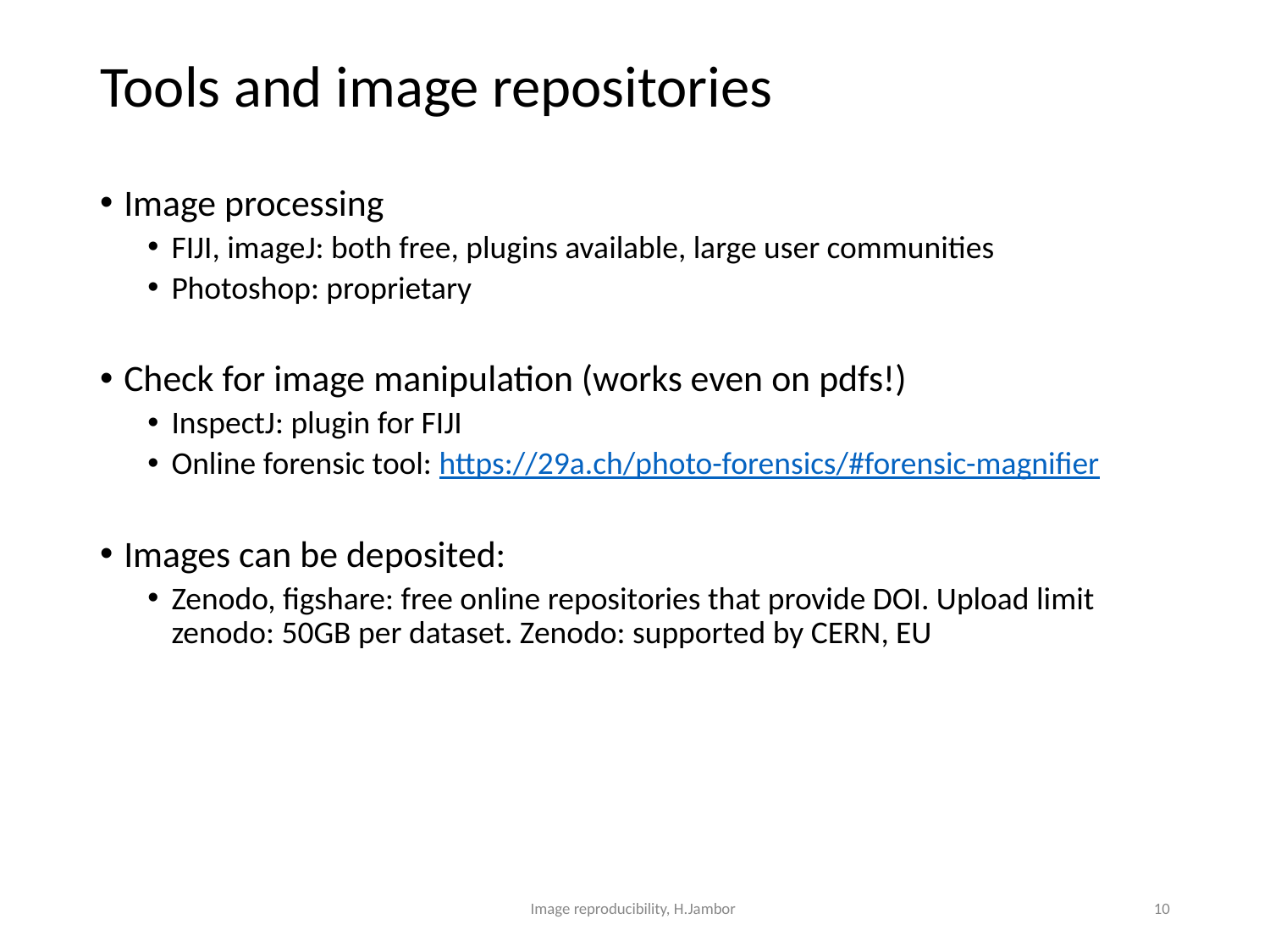

# Tools and image repositories
Image processing
FIJI, imageJ: both free, plugins available, large user communities
Photoshop: proprietary

Check for image manipulation (works even on pdfs!)
InspectJ: plugin for FIJI
Online forensic tool: https://29a.ch/photo-forensics/#forensic-magnifier

Images can be deposited:
Zenodo, figshare: free online repositories that provide DOI. Upload limit zenodo: 50GB per dataset. Zenodo: supported by CERN, EU

Image reproducibility, H.Jambor
10